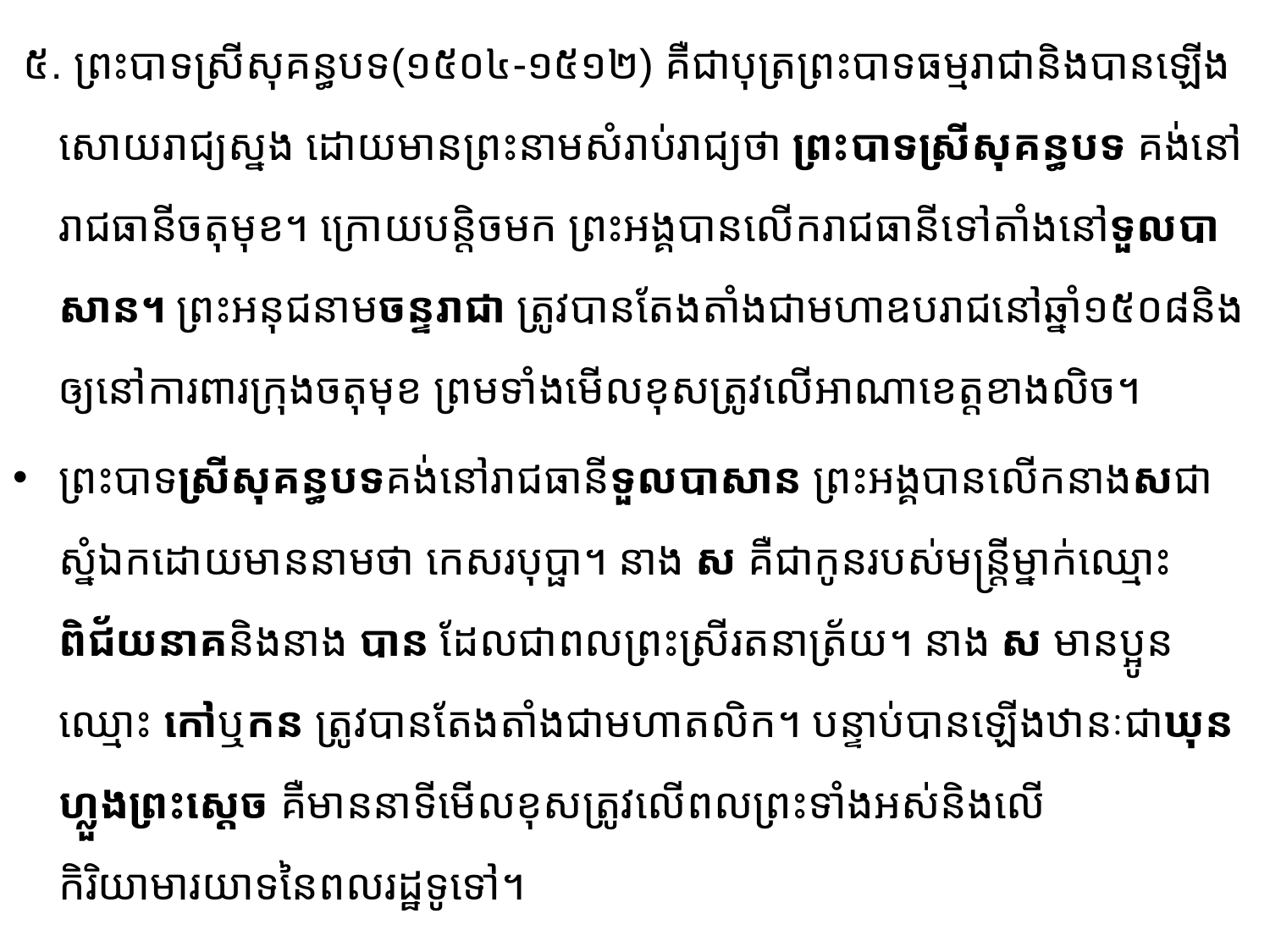

៥. ព្រះបាទស្រីសុគន្ធបទ(១៥០៤-១៥១២) គឺជាបុត្រព្រះបាទធម្មរាជានិងបានឡើងសោយរាជ្យស្នង ដោយ​មានព្រះនាមសំរាប់រាជ្យថា ព្រះបាទស្រីសុគន្ធបទ គង់នៅរាជធានីចតុមុខ។ ក្រោយបន្តិចមក ព្រះអង្គបានលើក​រាជ​ធានី​ទៅតាំងនៅទួលបាសាន។ ព្រះអនុជនាមចន្ទរាជា ត្រូវបានតែងតាំងជាមហាឧបរាជនៅឆ្នាំ១៥០៨និង ឲ្យនៅការពារក្រុងចតុមុខ ព្រមទាំងមើលខុសត្រូវលើអាណាខេត្តខាងលិច។
ព្រះបាទស្រីសុគន្ធបទគង់នៅរាជធានីទួលបាសាន ព្រះអង្គបានលើកនាងសជាស្នំឯកដោយមាននាមថា កេសរបុប្ផា។ នាង ស គឺជាកូនរបស់មន្រ្តីម្នាក់ឈ្មោះ ពិជ័យនាគនិងនាង បាន ដែលជាពលព្រះស្រីរតនាត្រ័យ។ នាង ស មានប្អូនឈ្មោះ កៅឬកន ត្រូវបានតែងតាំងជាមហាតលិក។ បន្ទាប់បានឡើងឋានៈជាឃុនហ្លួងព្រះស្ដេច គឺមាននាទីមើលខុសត្រូវលើពលព្រះទាំងអស់និងលើកិរិយាមារយាទនៃពលរដ្ឋទូទៅ។